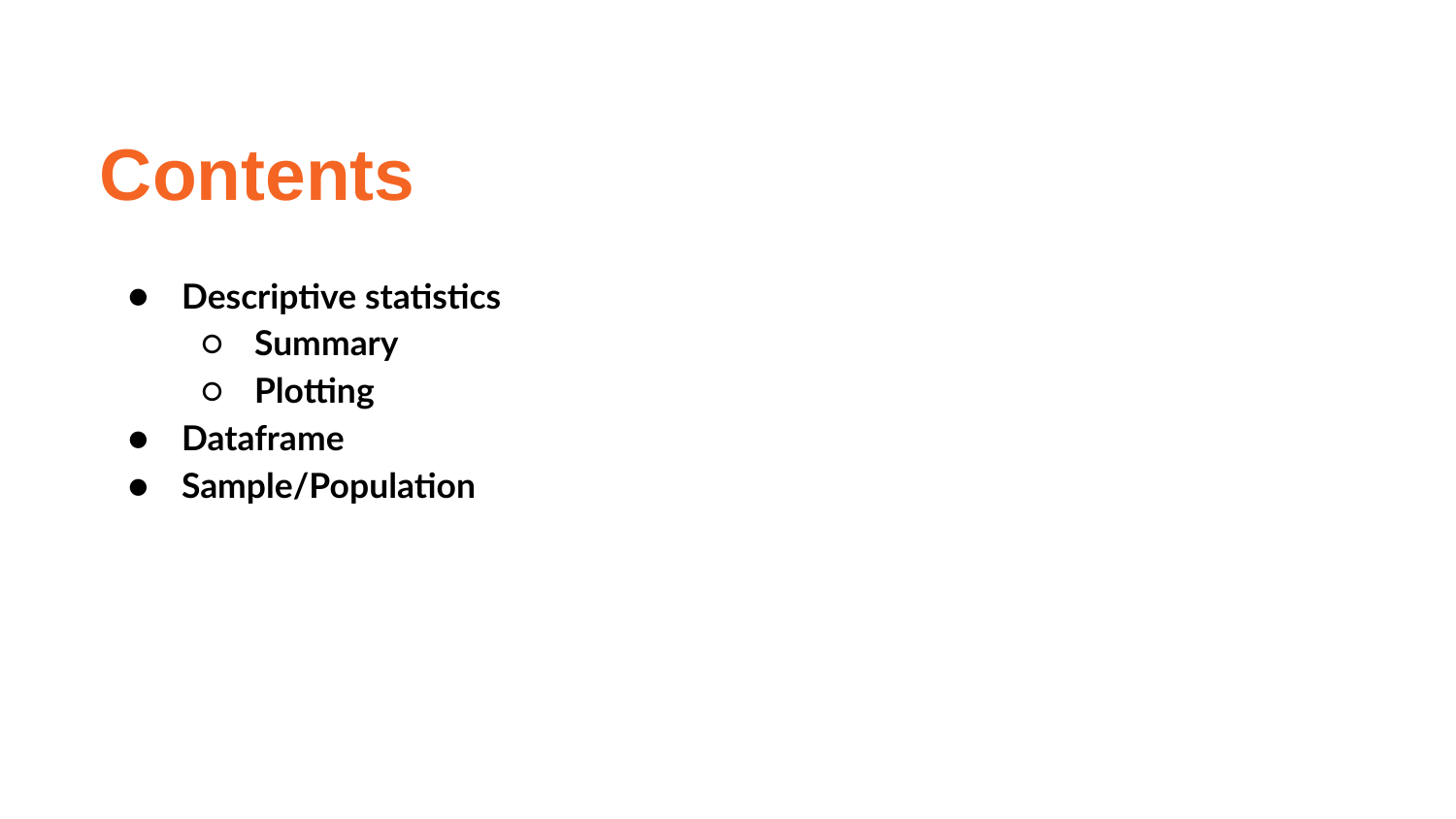

Contents

Descriptive statistics
Summary
Plotting
Dataframe
Sample/Population